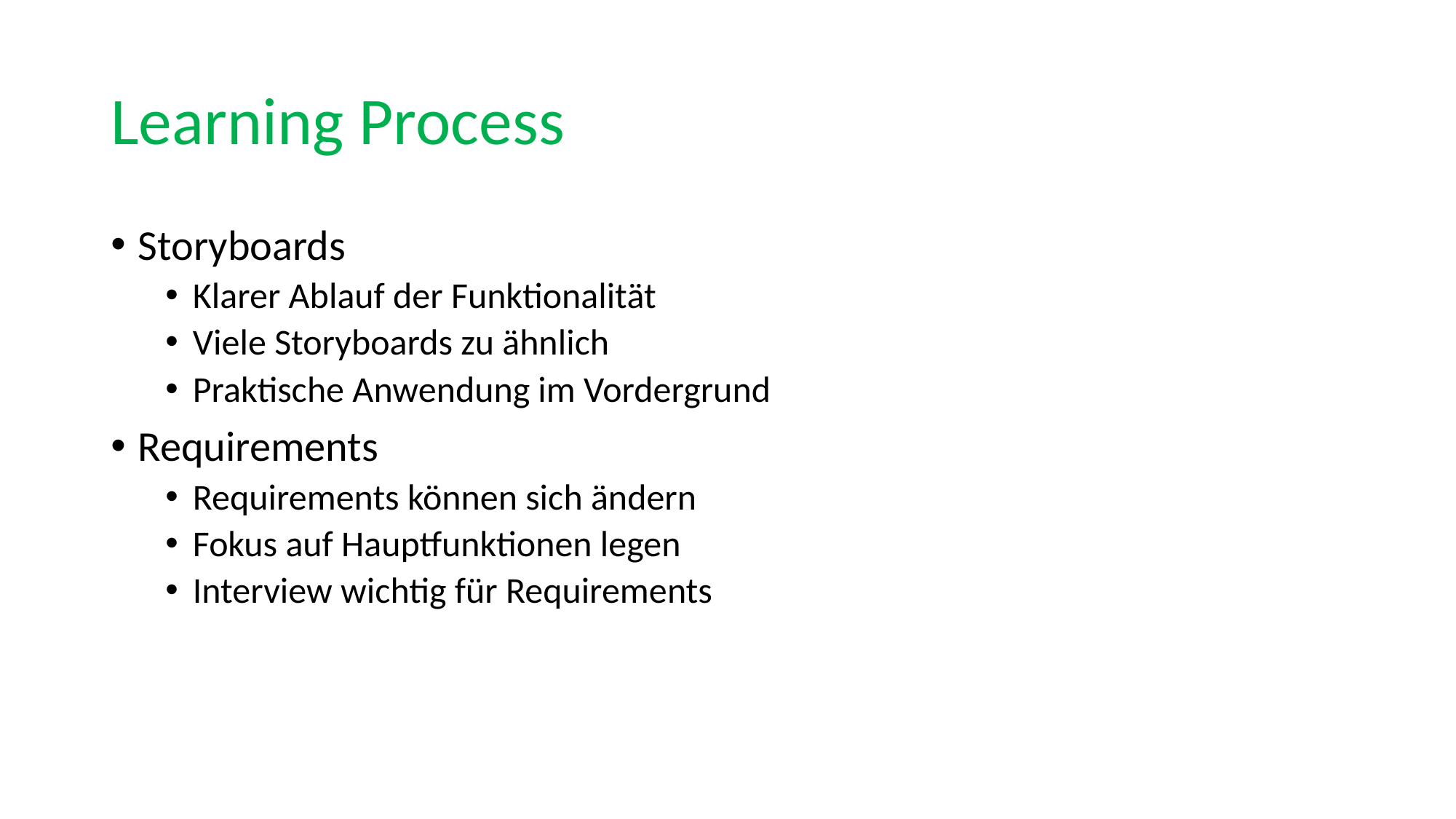

# Learning Process
Storyboards
Klarer Ablauf der Funktionalität
Viele Storyboards zu ähnlich
Praktische Anwendung im Vordergrund
Requirements
Requirements können sich ändern
Fokus auf Hauptfunktionen legen
Interview wichtig für Requirements